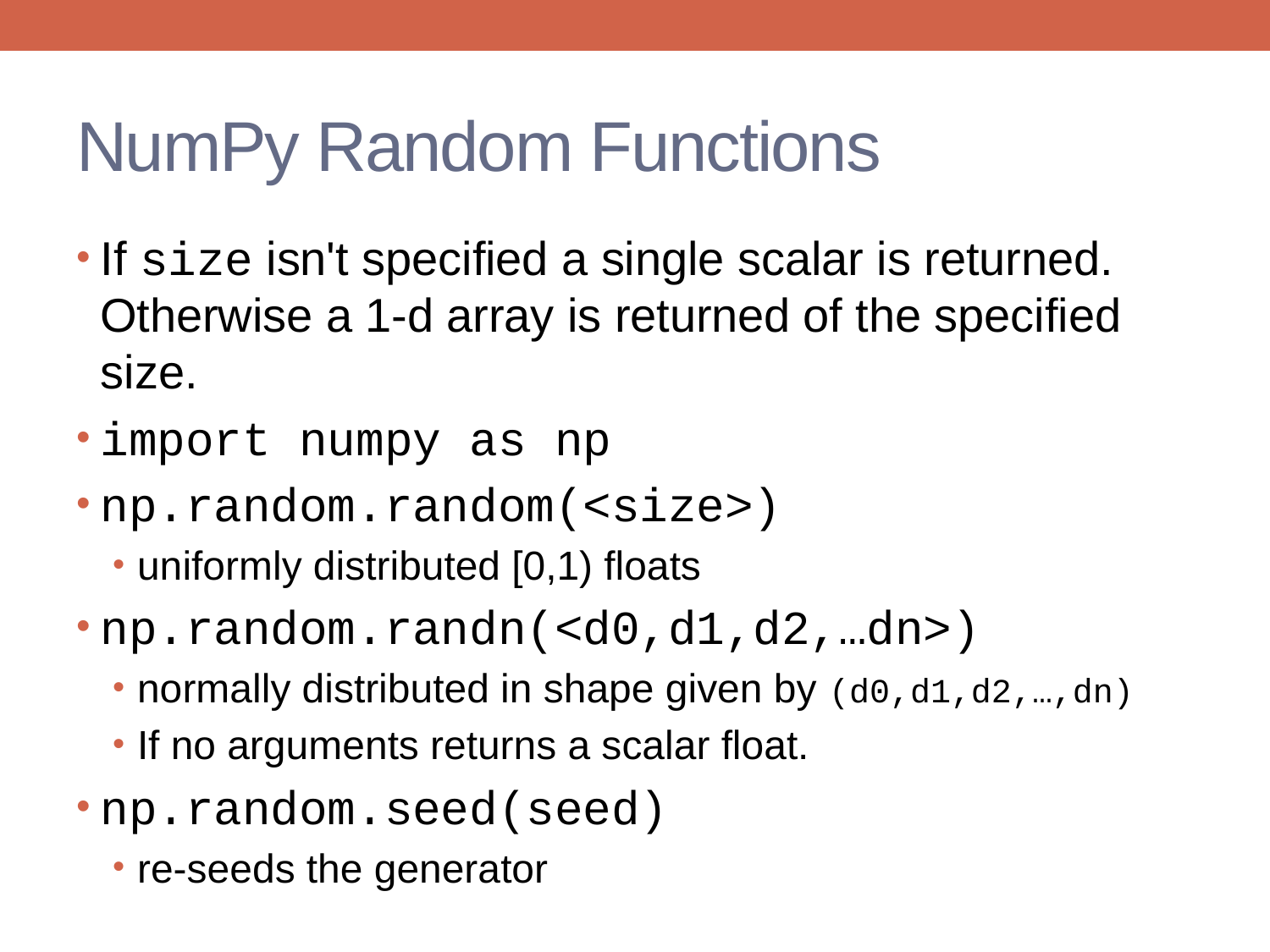

# NumPy Random Functions
If size isn't specified a single scalar is returned.  Otherwise a 1-d array is returned of the specified size.
import numpy as np
np.random.random(<size>)
uniformly distributed [0,1) floats
np.random.randn(<d0,d1,d2,…dn>)
normally distributed in shape given by (d0,d1,d2,…,dn)
If no arguments returns a scalar float.
np.random.seed(seed)
re-seeds the generator